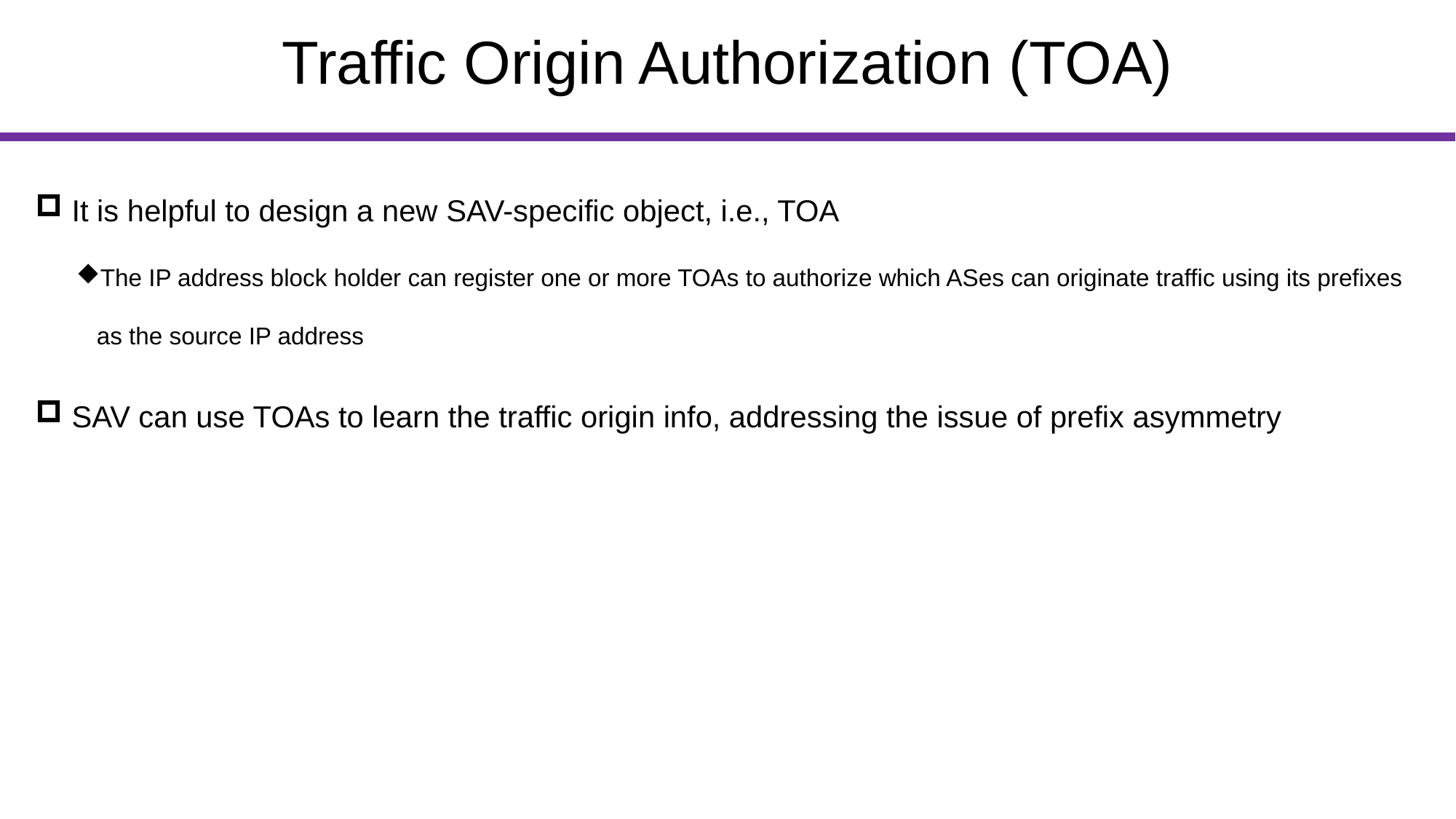

# Traffic Origin Authorization (TOA)
 It is helpful to design a new SAV-specific object, i.e., TOA
The IP address block holder can register one or more TOAs to authorize which ASes can originate traffic using its prefixes as the source IP address
 SAV can use TOAs to learn the traffic origin info, addressing the issue of prefix asymmetry